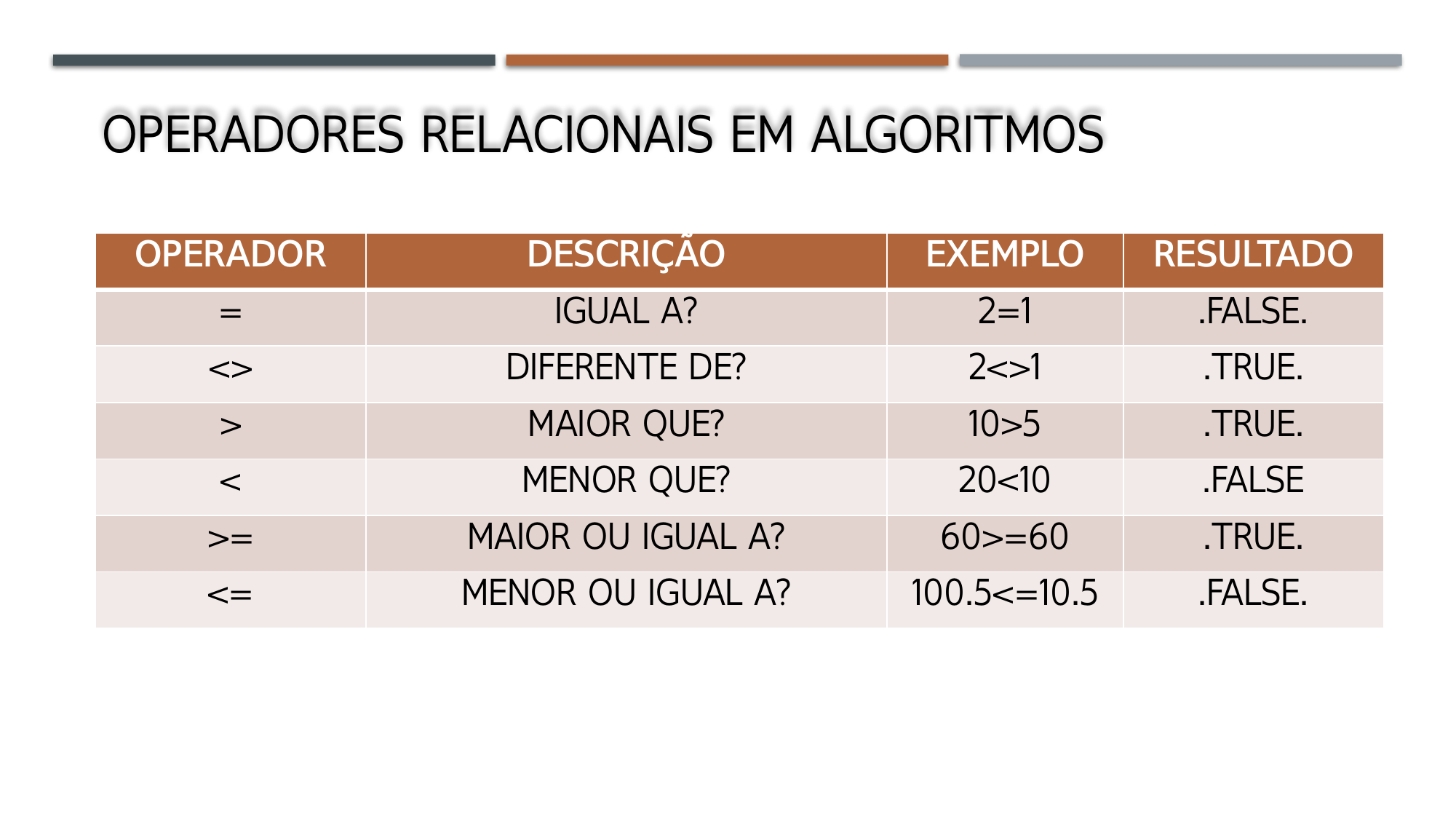

OPERADORES RELACIONAIS EM ALGORITMOS
| OPERADOR | DESCRIÇÃO | EXEMPLO | RESULTADO |
| --- | --- | --- | --- |
| = | IGUAL A? | 2=1 | .FALSE. |
| <> | DIFERENTE DE? | 2<>1 | .TRUE. |
| > | MAIOR QUE? | 10>5 | .TRUE. |
| < | MENOR QUE? | 20<10 | .FALSE |
| >= | MAIOR OU IGUAL A? | 60>=60 | .TRUE. |
| <= | MENOR OU IGUAL A? | 100.5<=10.5 | .FALSE. |